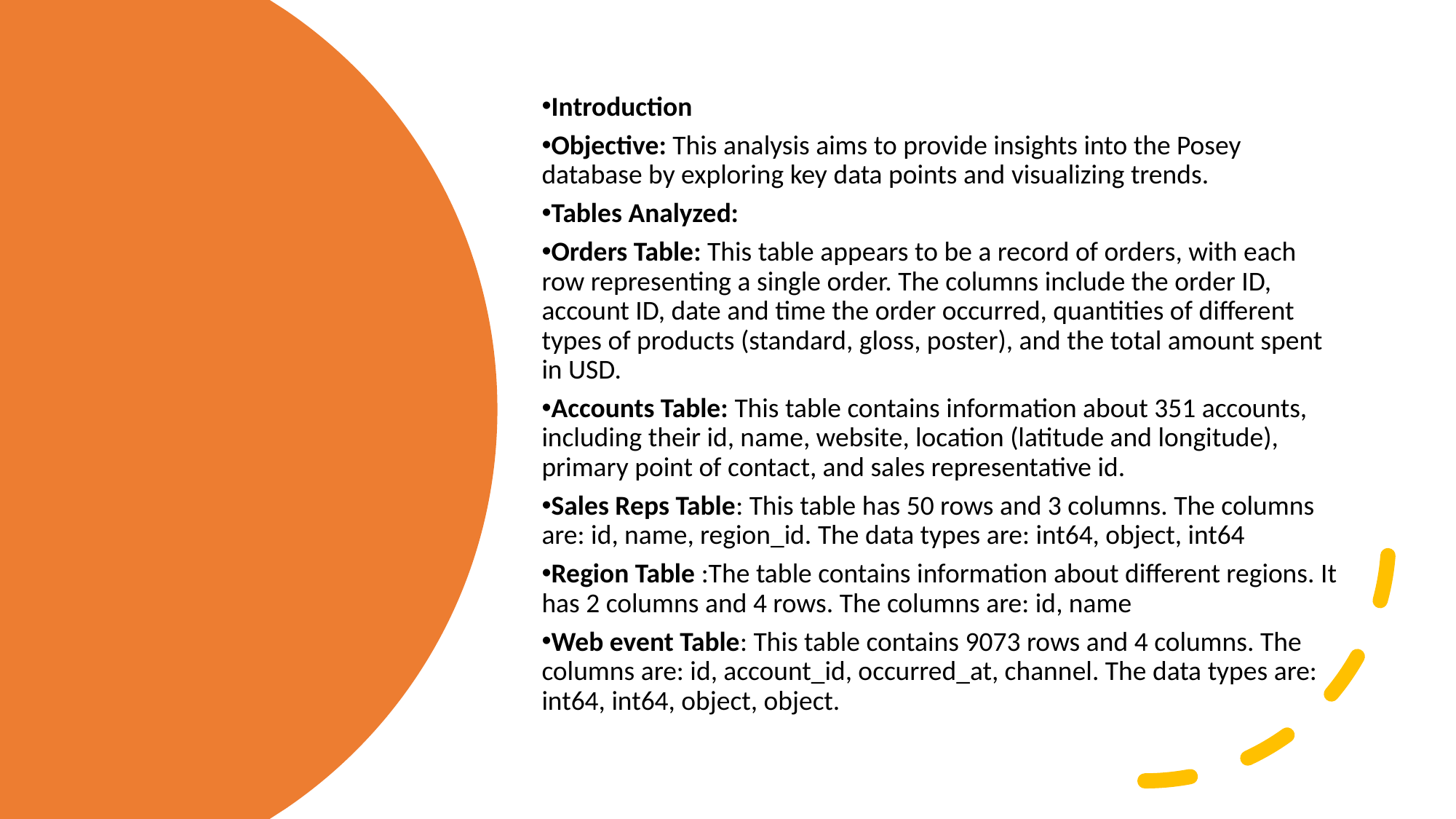

Introduction
Objective: This analysis aims to provide insights into the Posey database by exploring key data points and visualizing trends.
Tables Analyzed:
Orders Table: This table appears to be a record of orders, with each row representing a single order. The columns include the order ID, account ID, date and time the order occurred, quantities of different types of products (standard, gloss, poster), and the total amount spent in USD.
Accounts Table: This table contains information about 351 accounts, including their id, name, website, location (latitude and longitude), primary point of contact, and sales representative id.
Sales Reps Table: This table has 50 rows and 3 columns. The columns are: id, name, region_id. The data types are: int64, object, int64
Region Table :The table contains information about different regions. It has 2 columns and 4 rows. The columns are: id, name
Web event Table: This table contains 9073 rows and 4 columns. The columns are: id, account_id, occurred_at, channel. The data types are: int64, int64, object, object.